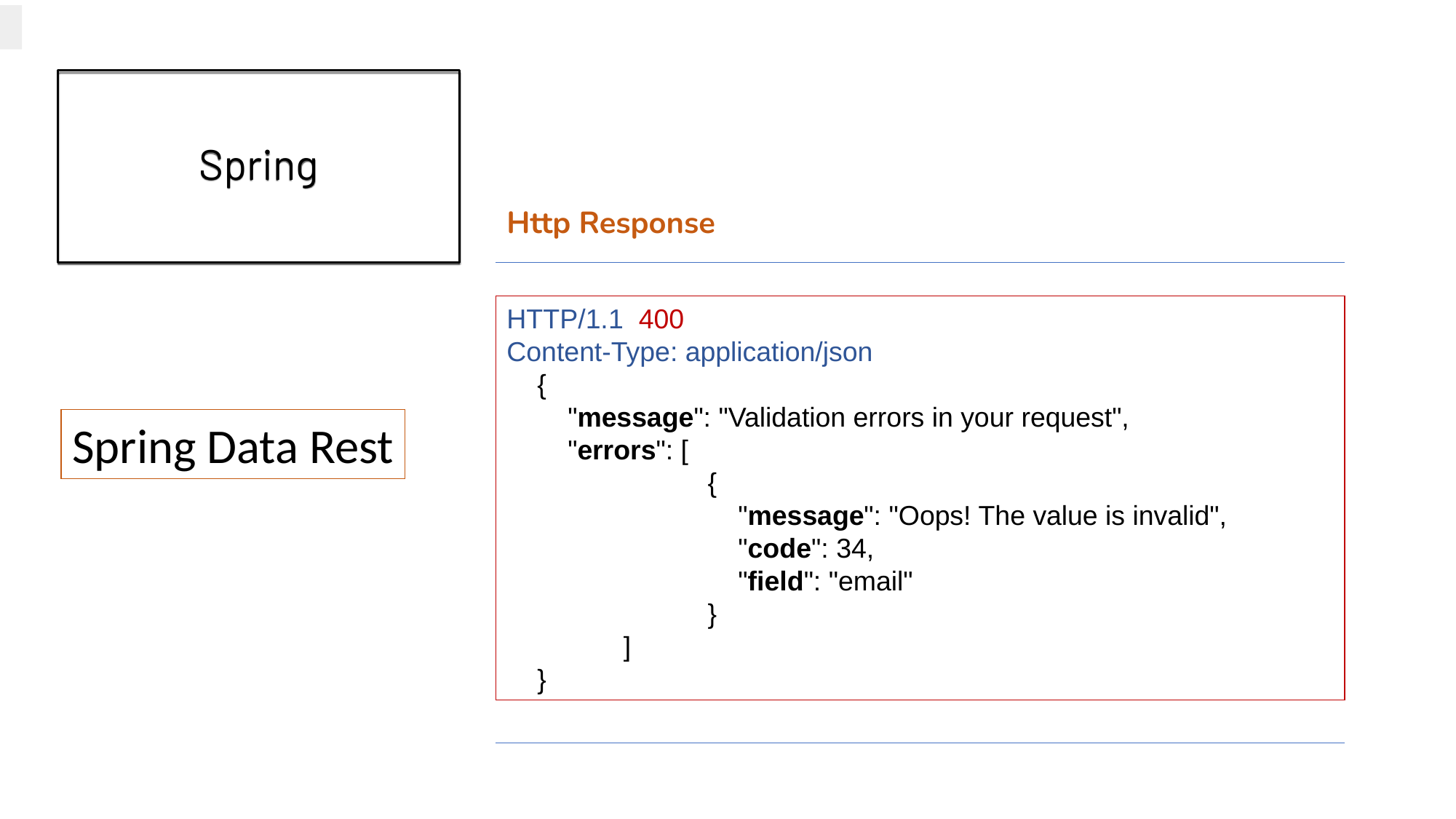

# Spring
Http Response
HTTP/1.1  400
Content-Type: application/json
    {
        "message": "Validation errors in your request",
        "errors": [
            {
                "message": "Oops! The value is invalid",
                "code": 34,
                "field": "email"
            }
	 ]
    }
Spring Data Rest